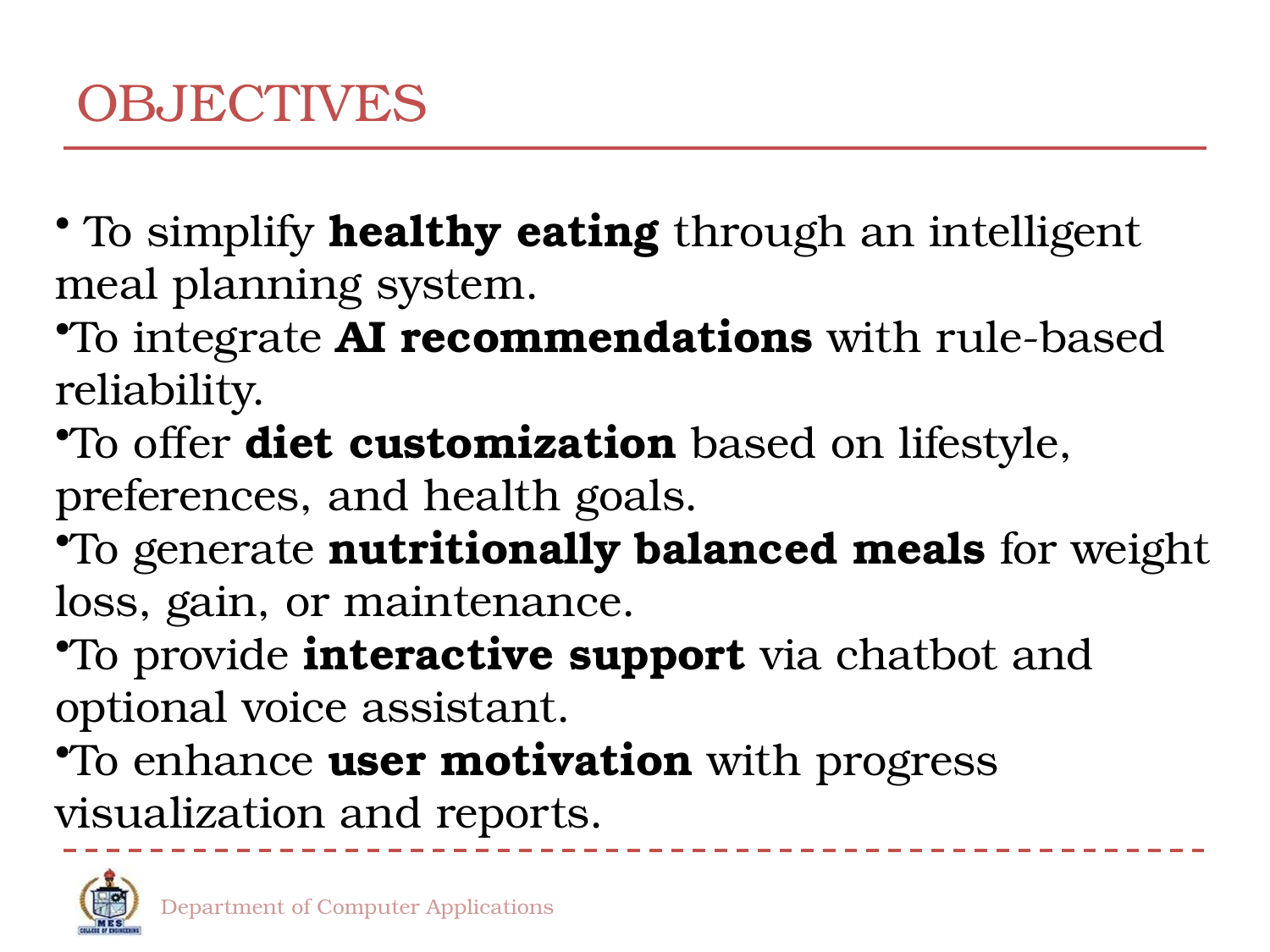

# OBJECTIVES
 To simplify healthy eating through an intelligent meal planning system.
To integrate AI recommendations with rule-based reliability.
To offer diet customization based on lifestyle, preferences, and health goals.
To generate nutritionally balanced meals for weight loss, gain, or maintenance.
To provide interactive support via chatbot and optional voice assistant.
To enhance user motivation with progress visualization and reports.
Department of Computer Applications

6